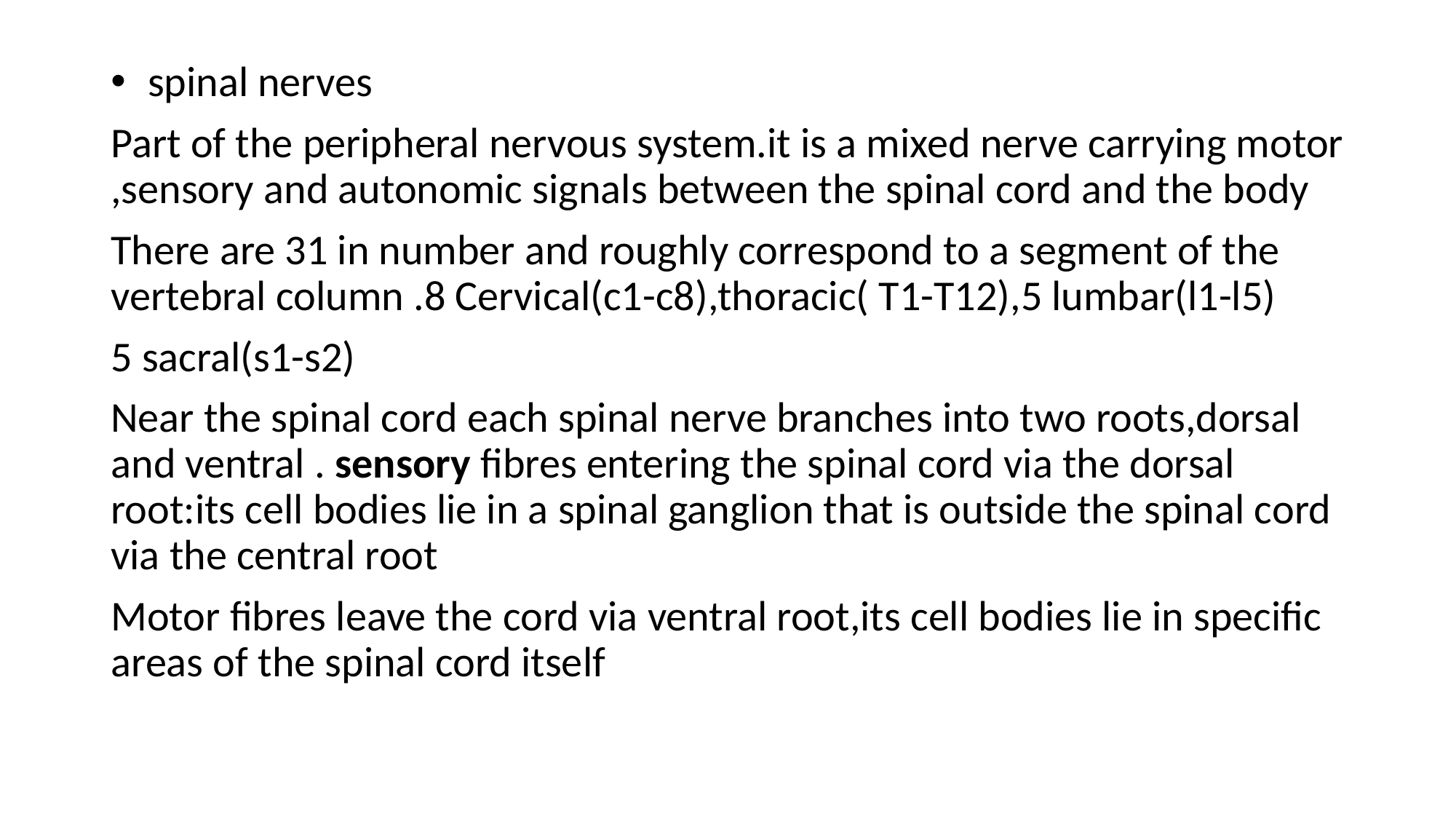

spinal nerves
Part of the peripheral nervous system.it is a mixed nerve carrying motor ,sensory and autonomic signals between the spinal cord and the body
There are 31 in number and roughly correspond to a segment of the vertebral column .8 Cervical(c1-c8),thoracic( T1-T12),5 lumbar(l1-l5)
5 sacral(s1-s2)
Near the spinal cord each spinal nerve branches into two roots,dorsal and ventral . sensory fibres entering the spinal cord via the dorsal root:its cell bodies lie in a spinal ganglion that is outside the spinal cord via the central root
Motor fibres leave the cord via ventral root,its cell bodies lie in specific areas of the spinal cord itself